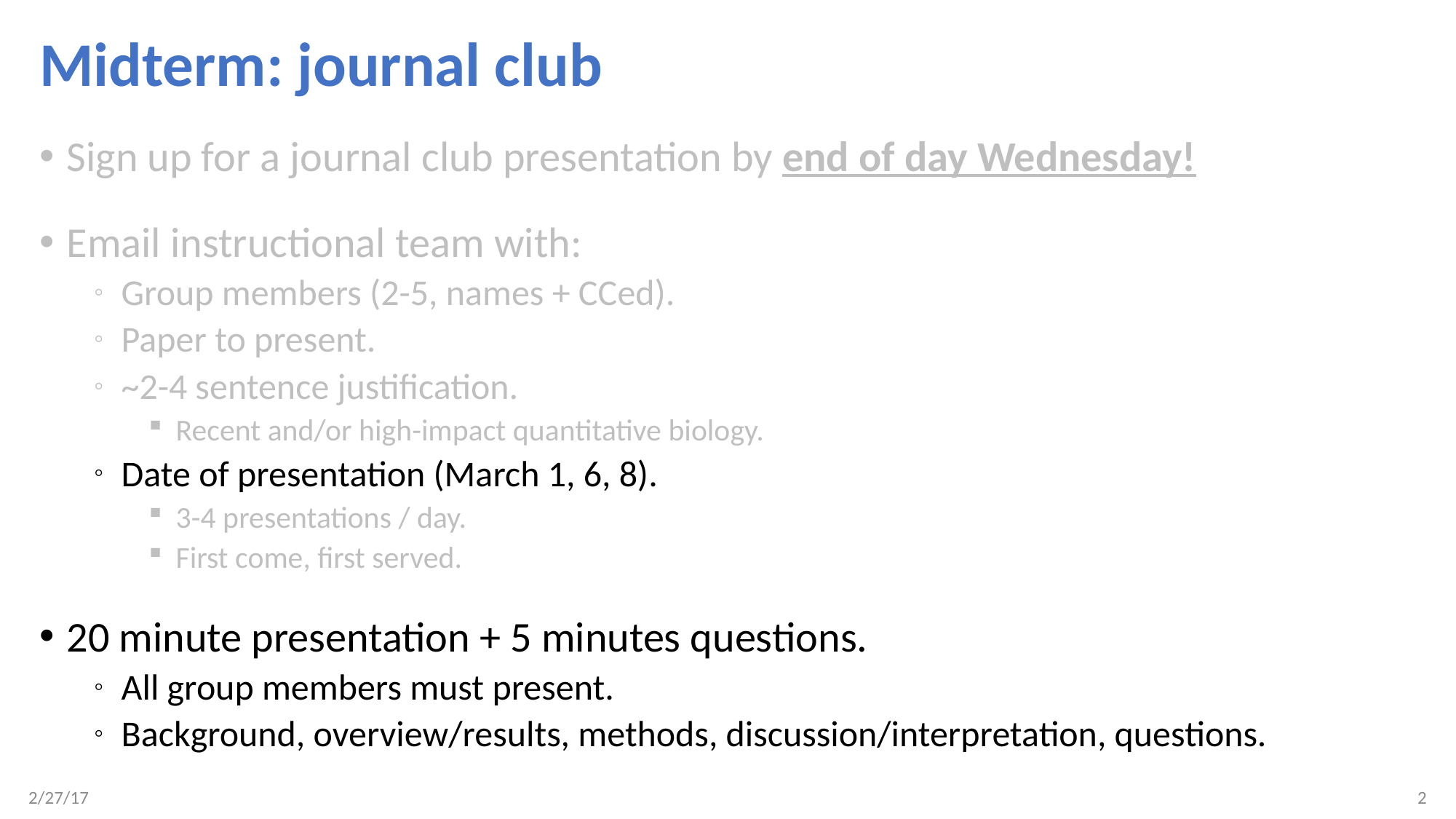

# Midterm: journal club
Sign up for a journal club presentation by end of day Wednesday!

Email instructional team with:
Group members (2-5, names + CCed).
Paper to present.
~2-4 sentence justification.
Recent and/or high-impact quantitative biology.
Date of presentation (March 1, 6, 8).
3-4 presentations / day.
First come, first served.

20 minute presentation + 5 minutes questions.
All group members must present.
Background, overview/results, methods, discussion/interpretation, questions.
2/27/17
2